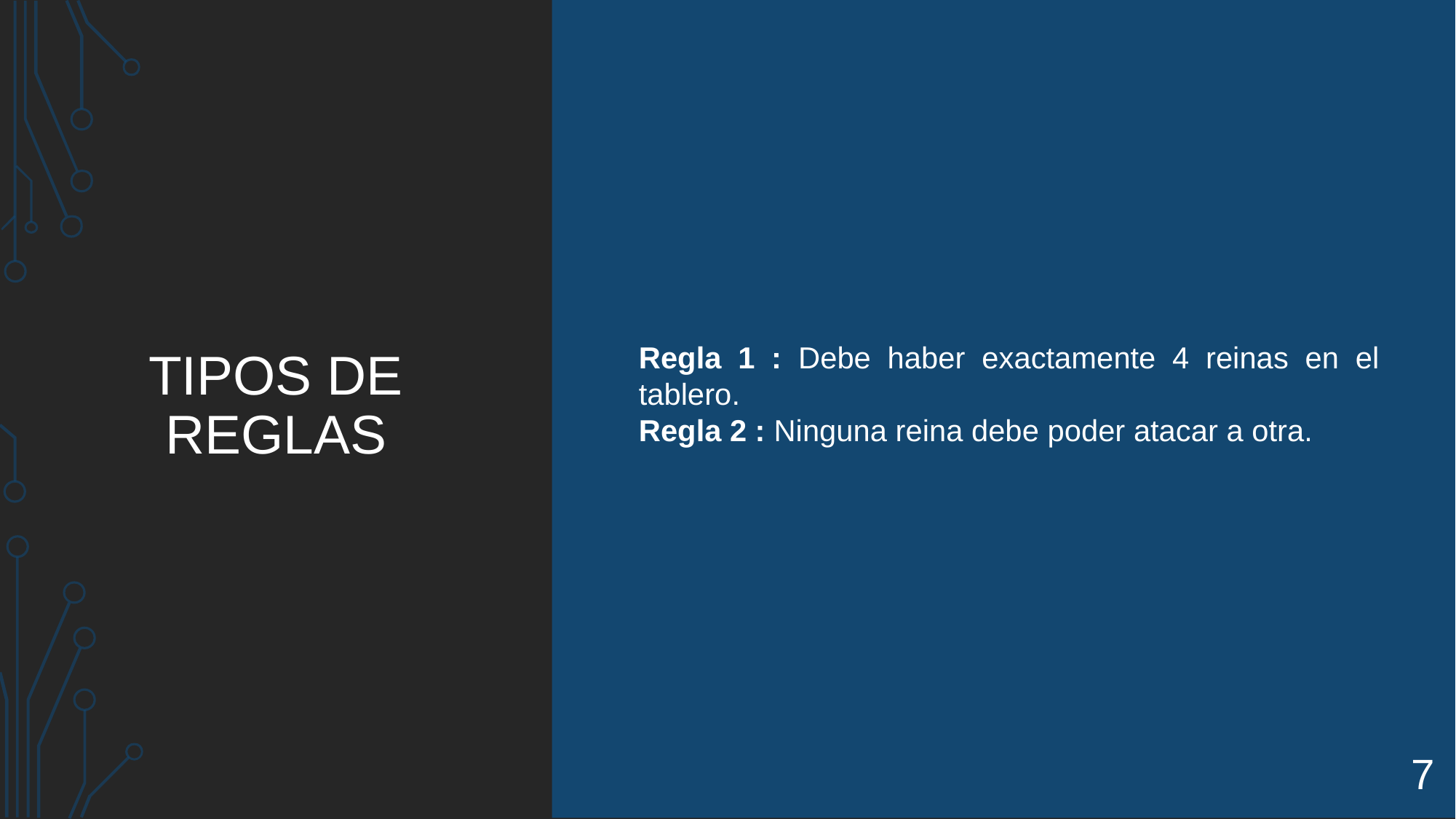

# Tipos de reglas
Regla 1 : Debe haber exactamente 4 reinas en el tablero.
Regla 2 : Ninguna reina debe poder atacar a otra.
7